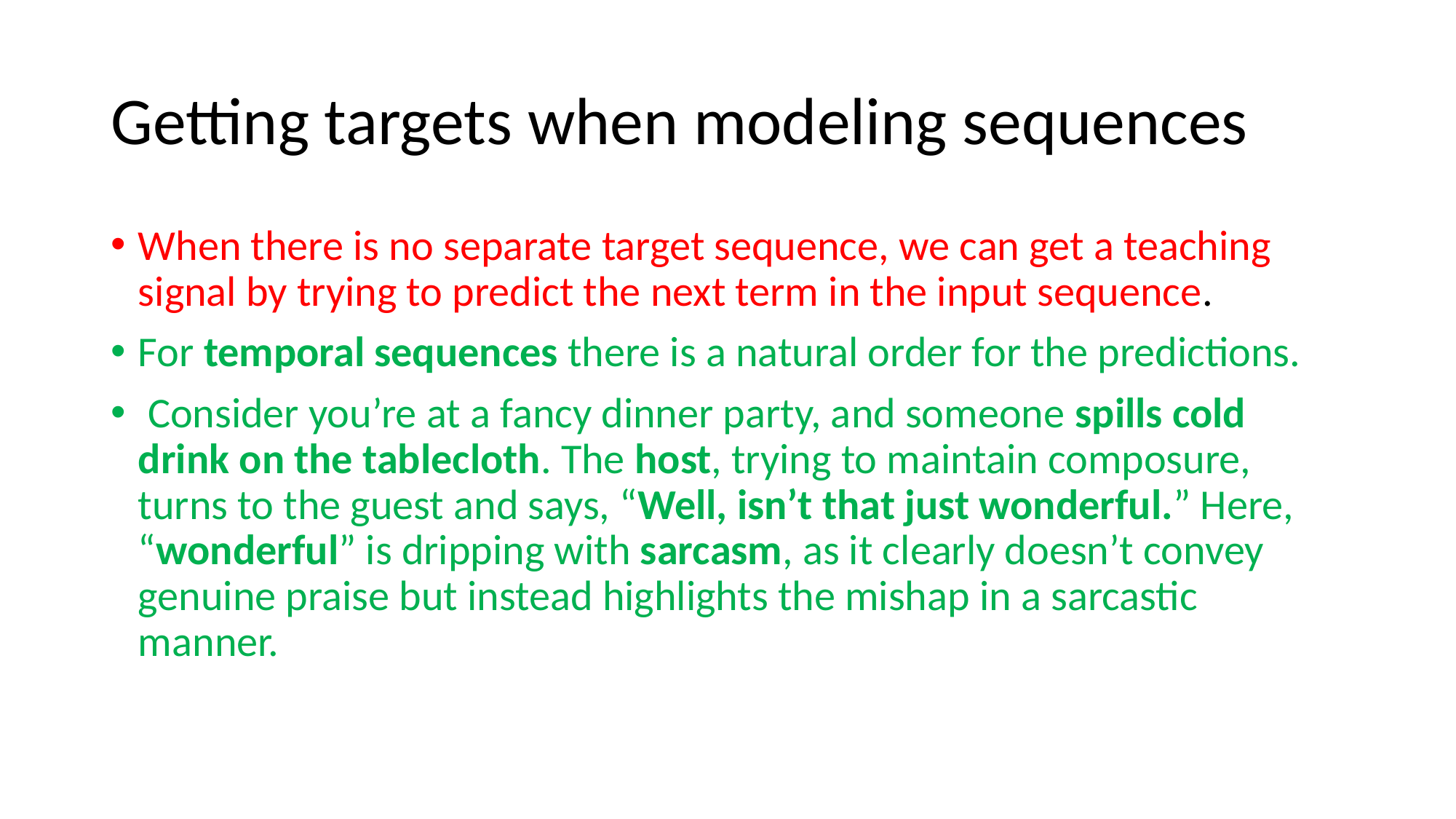

# Getting targets when modeling sequences
When there is no separate target sequence, we can get a teaching signal by trying to predict the next term in the input sequence.
For temporal sequences there is a natural order for the predictions.
 Consider you’re at a fancy dinner party, and someone spills cold drink on the tablecloth. The host, trying to maintain composure, turns to the guest and says, “Well, isn’t that just wonderful.” Here, “wonderful” is dripping with sarcasm, as it clearly doesn’t convey genuine praise but instead highlights the mishap in a sarcastic manner.